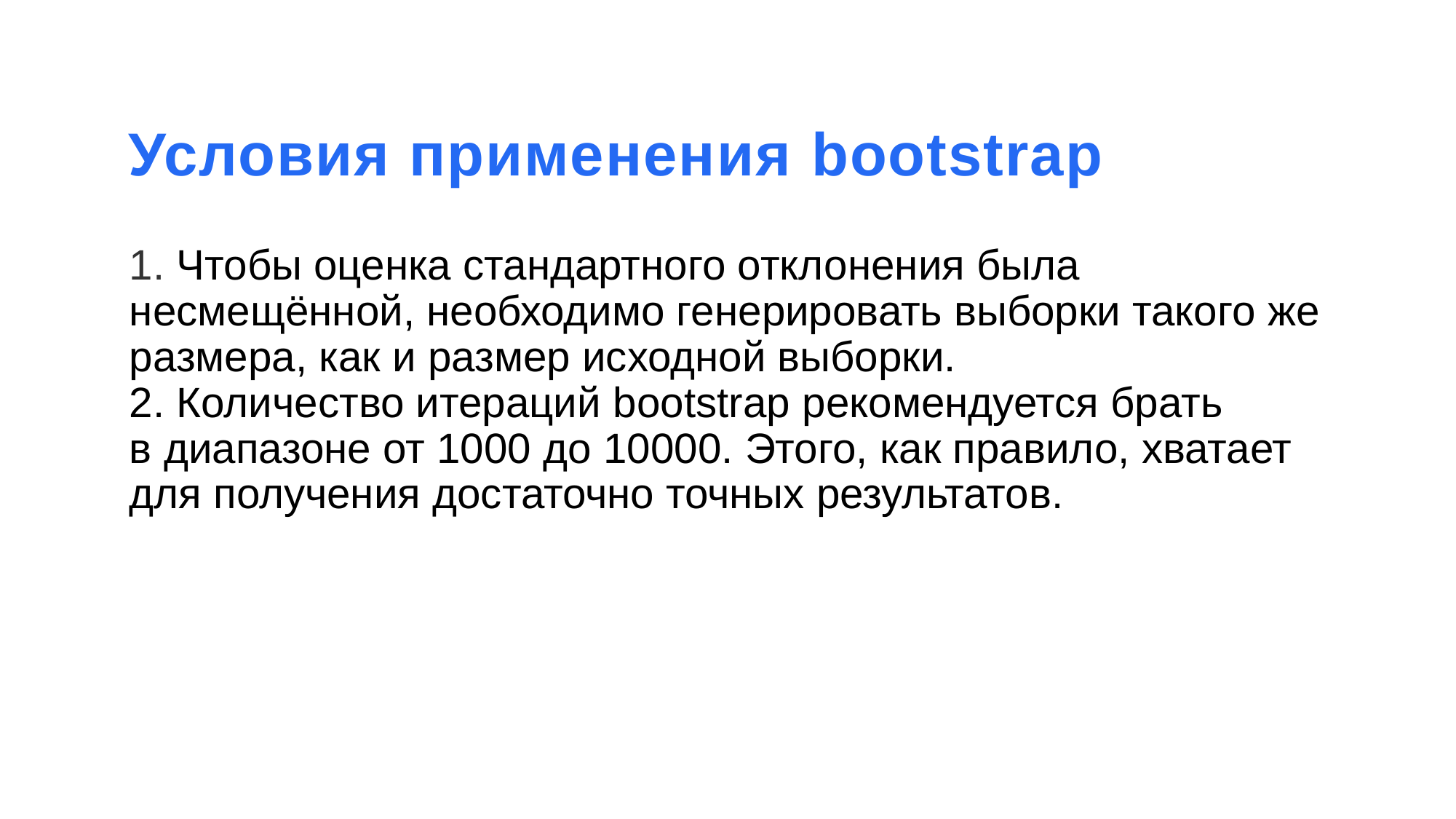

Условия применения bootstrap
 Чтобы оценка стандартного отклонения была несмещённой, необходимо генерировать выборки такого же размера, как и размер исходной выборки.
 Количество итераций bootstrap рекомендуется брать
в диапазоне от 1000 до 10000. Этого, как правило, хватает для получения достаточно точных результатов.